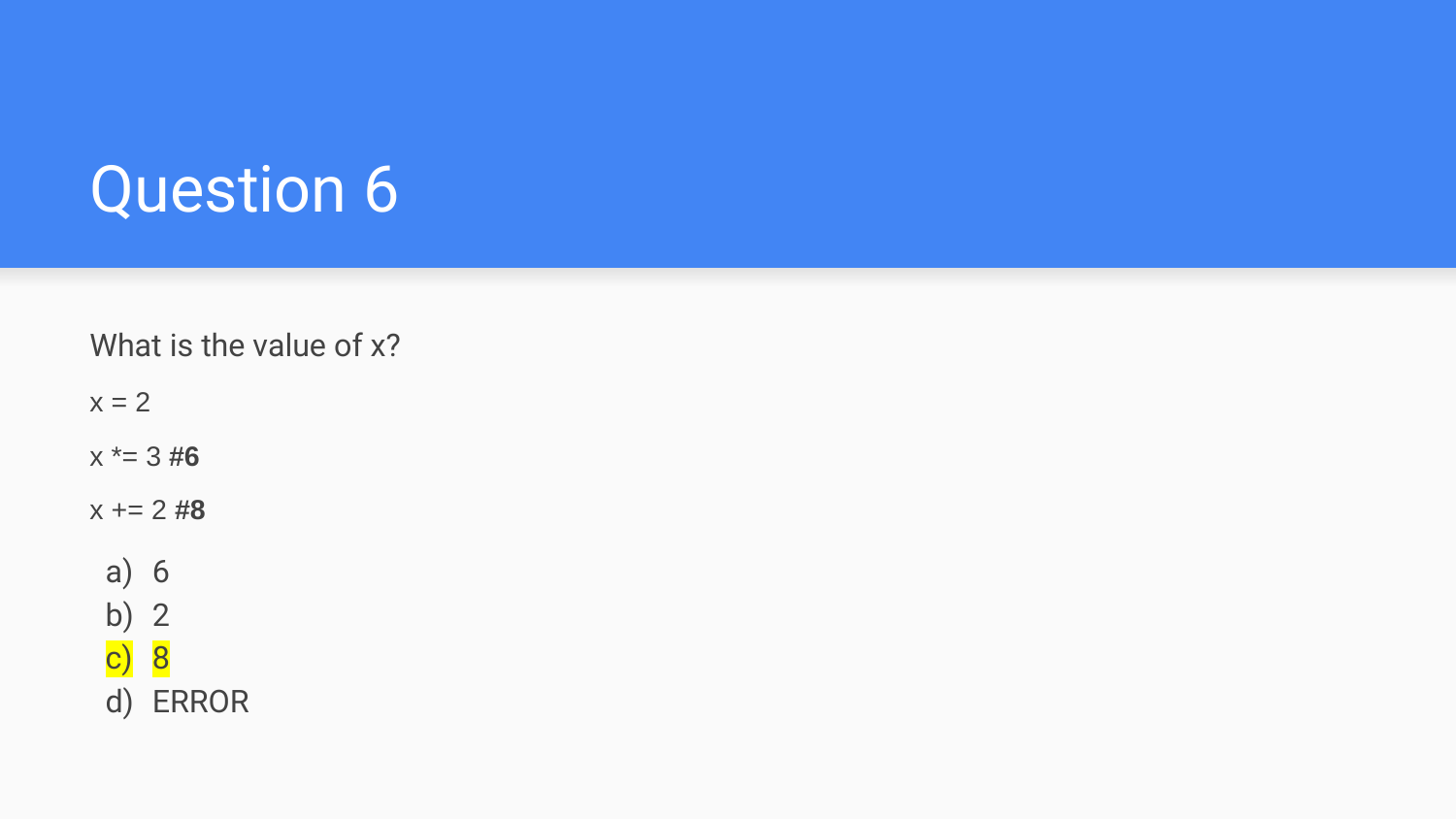

# Question 6
What is the value of x?
x = 2
x *= 3 #6
x += 2 #8
6
2
8
ERROR